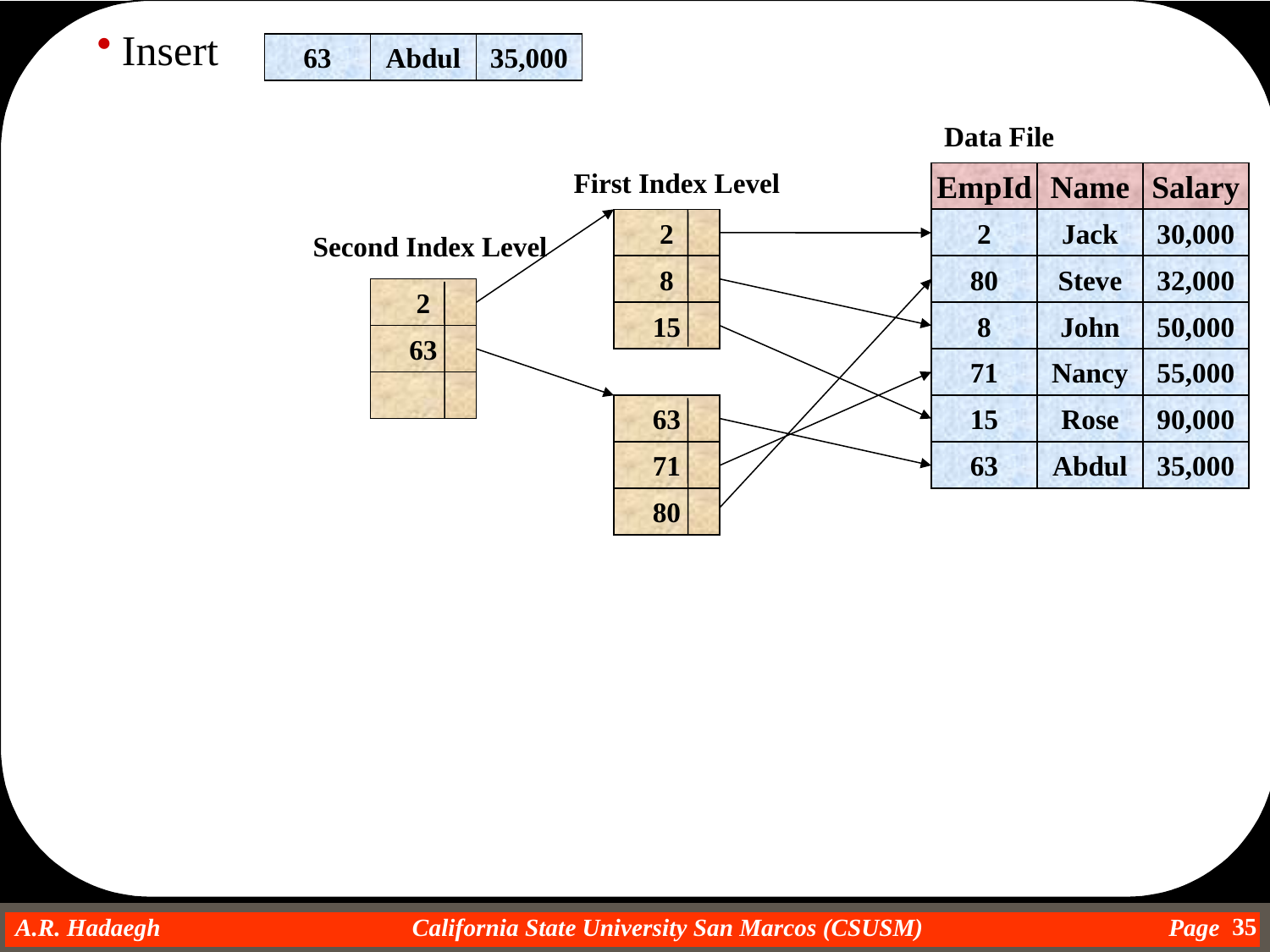

Insert
63
Abdul
35,000
Data File
First Index Level
EmpId
Name
Salary

2
2
Jack
30,000

Second Index Level

8
80
Steve
32,000
2

15
8
John
50,000
63

71
Nancy
55,000

63
15
Rose
90,000

71
63
Abdul
35,000
80
35